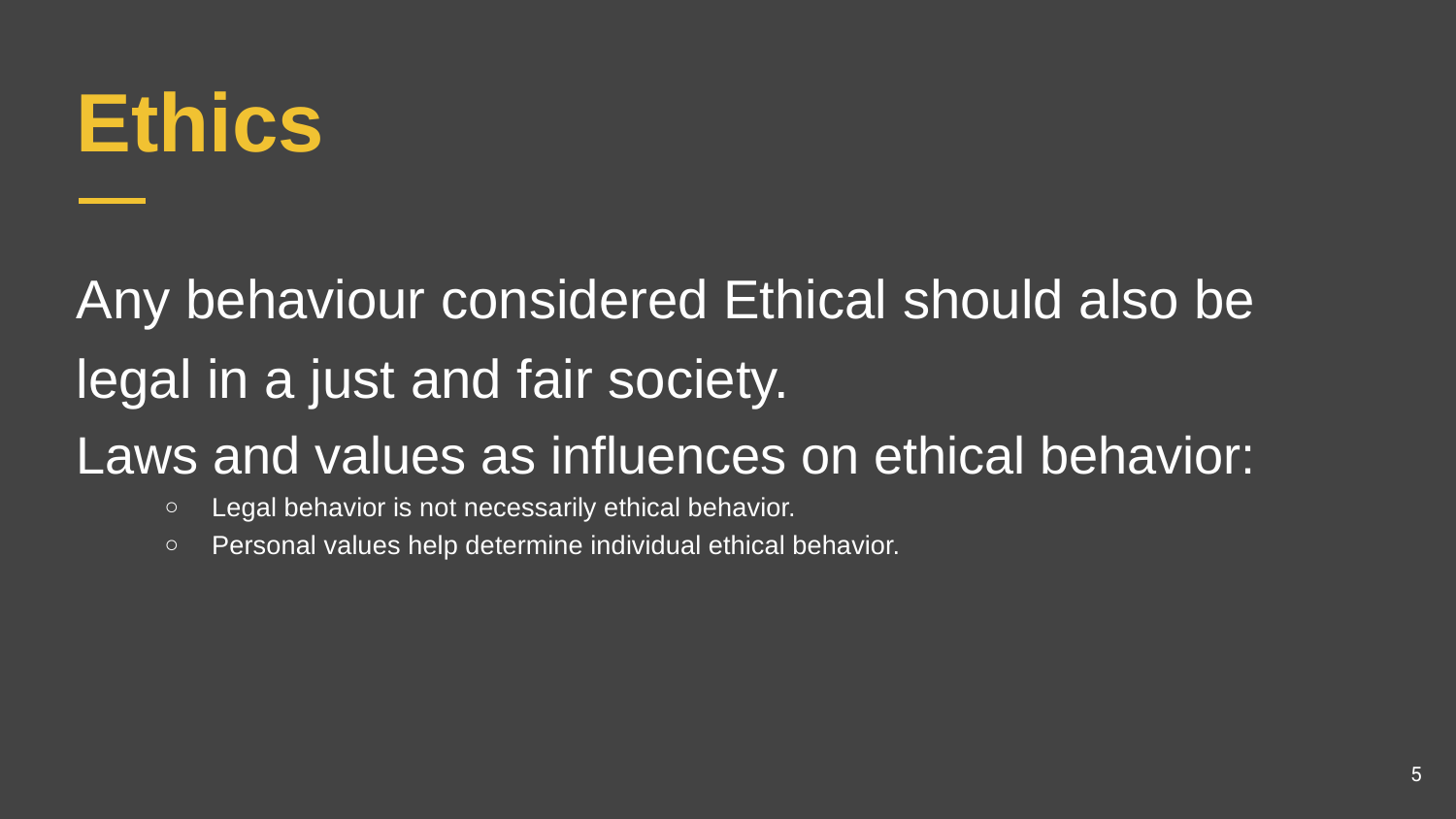

# Ethics
Any behaviour considered Ethical should also be legal in a just and fair society.
Laws and values as influences on ethical behavior:
Legal behavior is not necessarily ethical behavior.
Personal values help determine individual ethical behavior.

5